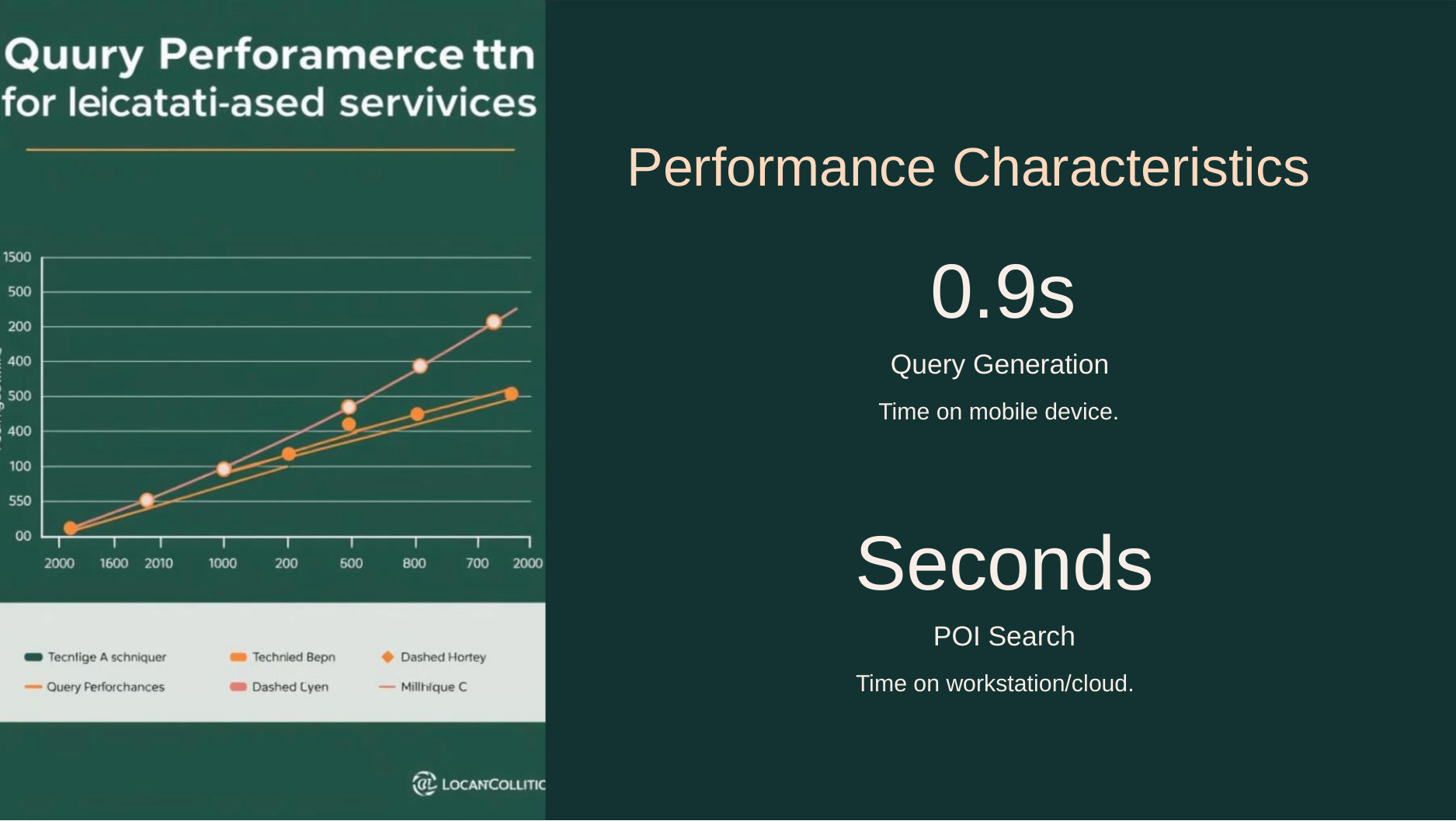

Performance Characteristics
0.9s
Query Generation
Time on mobile device.
Seconds
POI Search
Time on workstation/cloud.